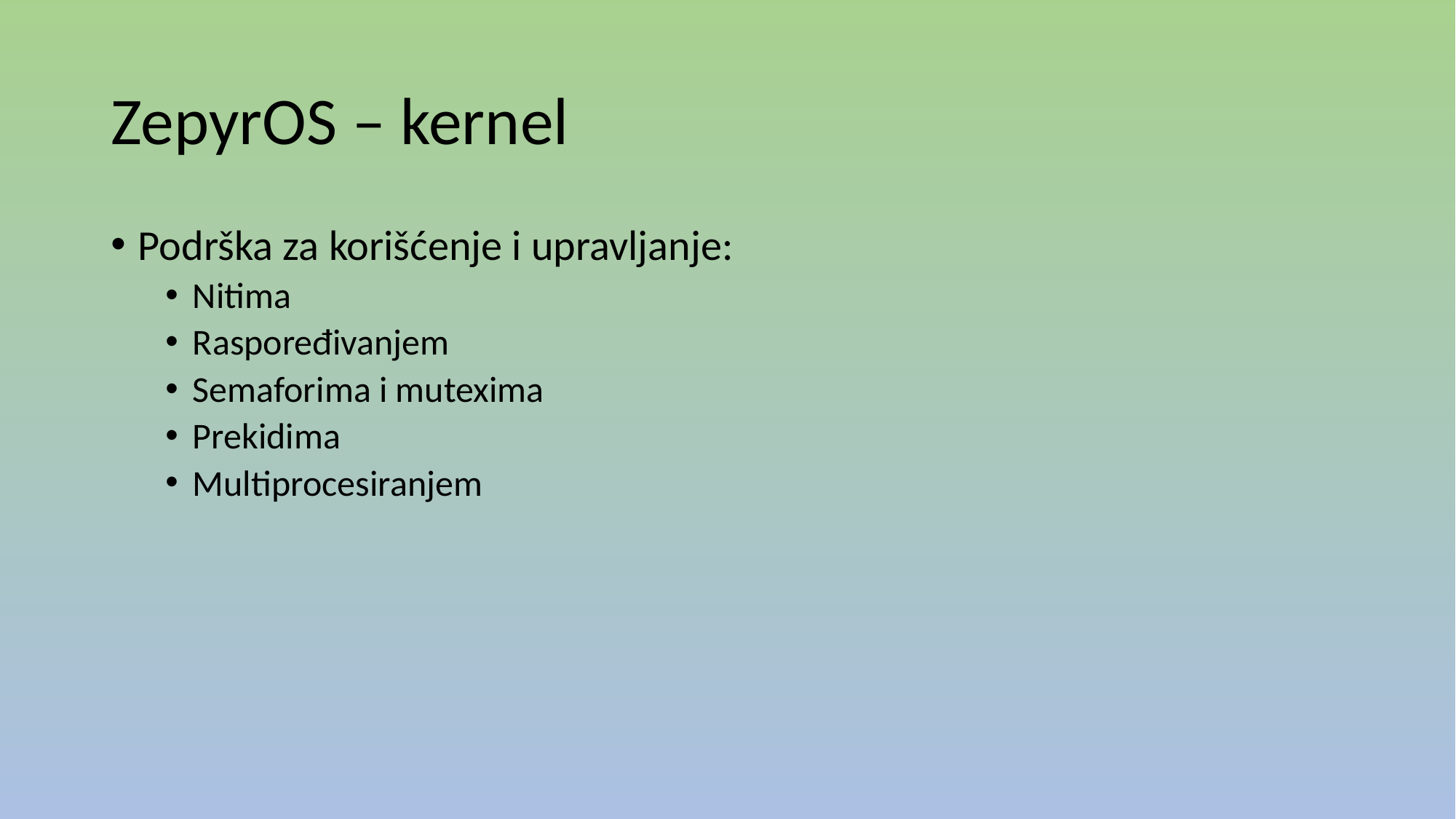

# ZepyrOS – kernel
Podrška za korišćenje i upravljanje:
Nitima
Raspoređivanjem
Semaforima i mutexima
Prekidima
Multiprocesiranjem